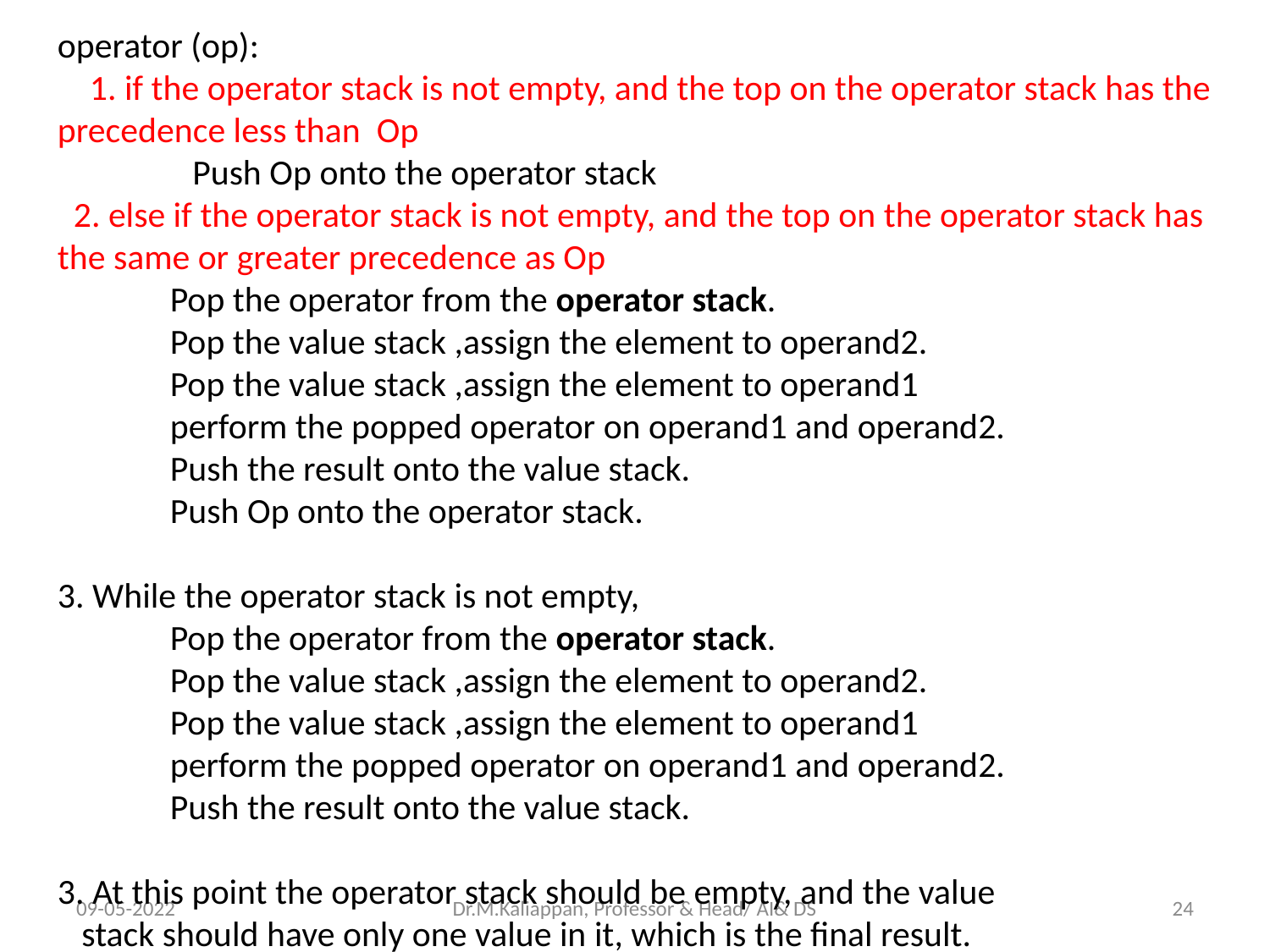

operator (op):
    1. if the operator stack is not empty, and the top on the operator stack has the precedence less than  Op
	 Push Op onto the operator stack
  2. else if the operator stack is not empty, and the top on the operator stack has the same or greater precedence as Op
              Pop the operator from the operator stack.
              Pop the value stack ,assign the element to operand2.
              Pop the value stack ,assign the element to operand1
              perform the popped operator on operand1 and operand2.
              Push the result onto the value stack.
              Push Op onto the operator stack.

3. While the operator stack is not empty,
              Pop the operator from the operator stack.
              Pop the value stack ,assign the element to operand2.
              Pop the value stack ,assign the element to operand1
              perform the popped operator on operand1 and operand2.
              Push the result onto the value stack.

3. At this point the operator stack should be empty, and the value
   stack should have only one value in it, which is the final result.
09-05-2022
Dr.M.Kaliappan, Professor & Head/ AI& DS
24